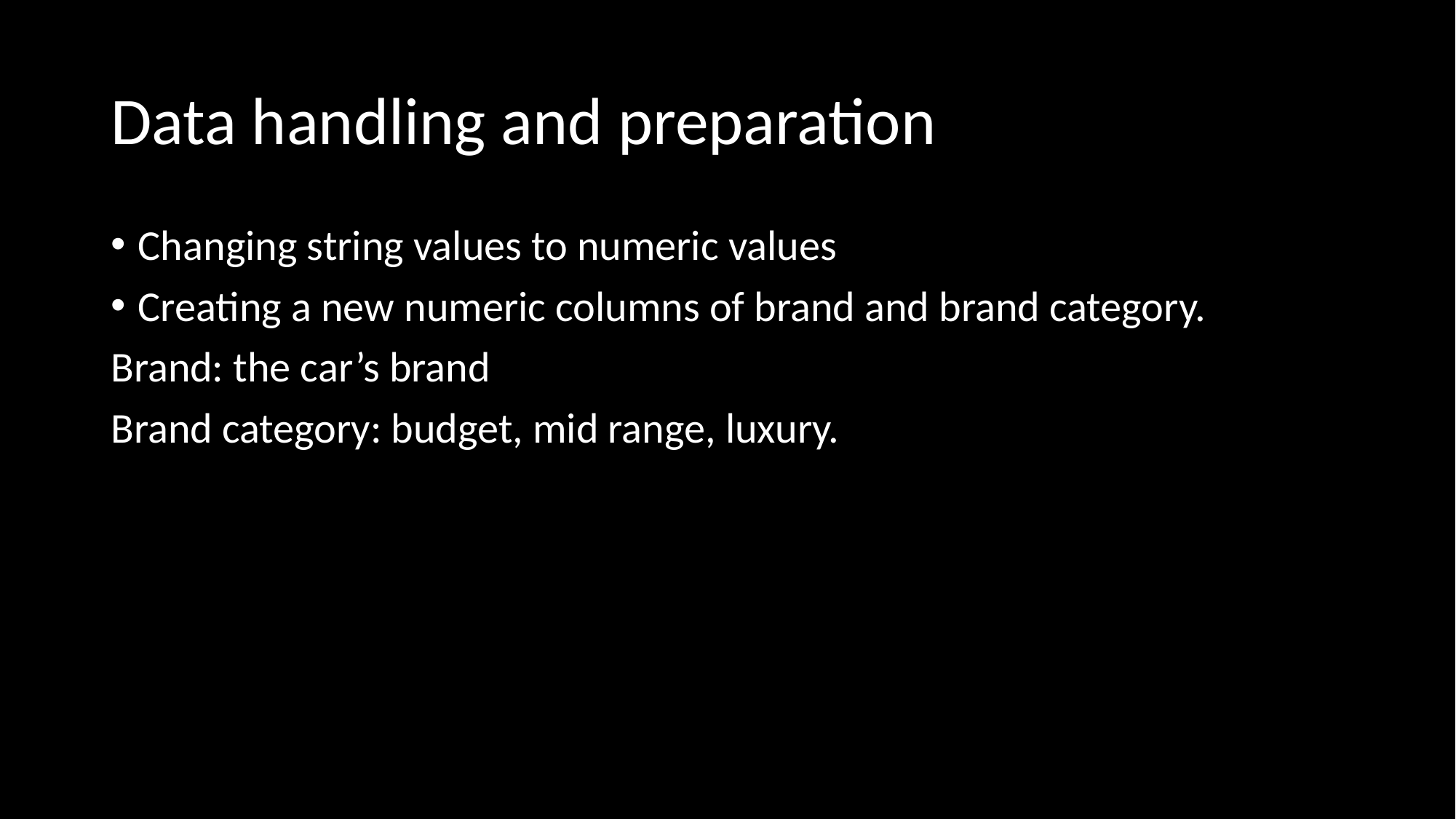

# Data handling and preparation
Changing string values to numeric values
Creating a new numeric columns of brand and brand category.
Brand: the car’s brand
Brand category: budget, mid range, luxury.